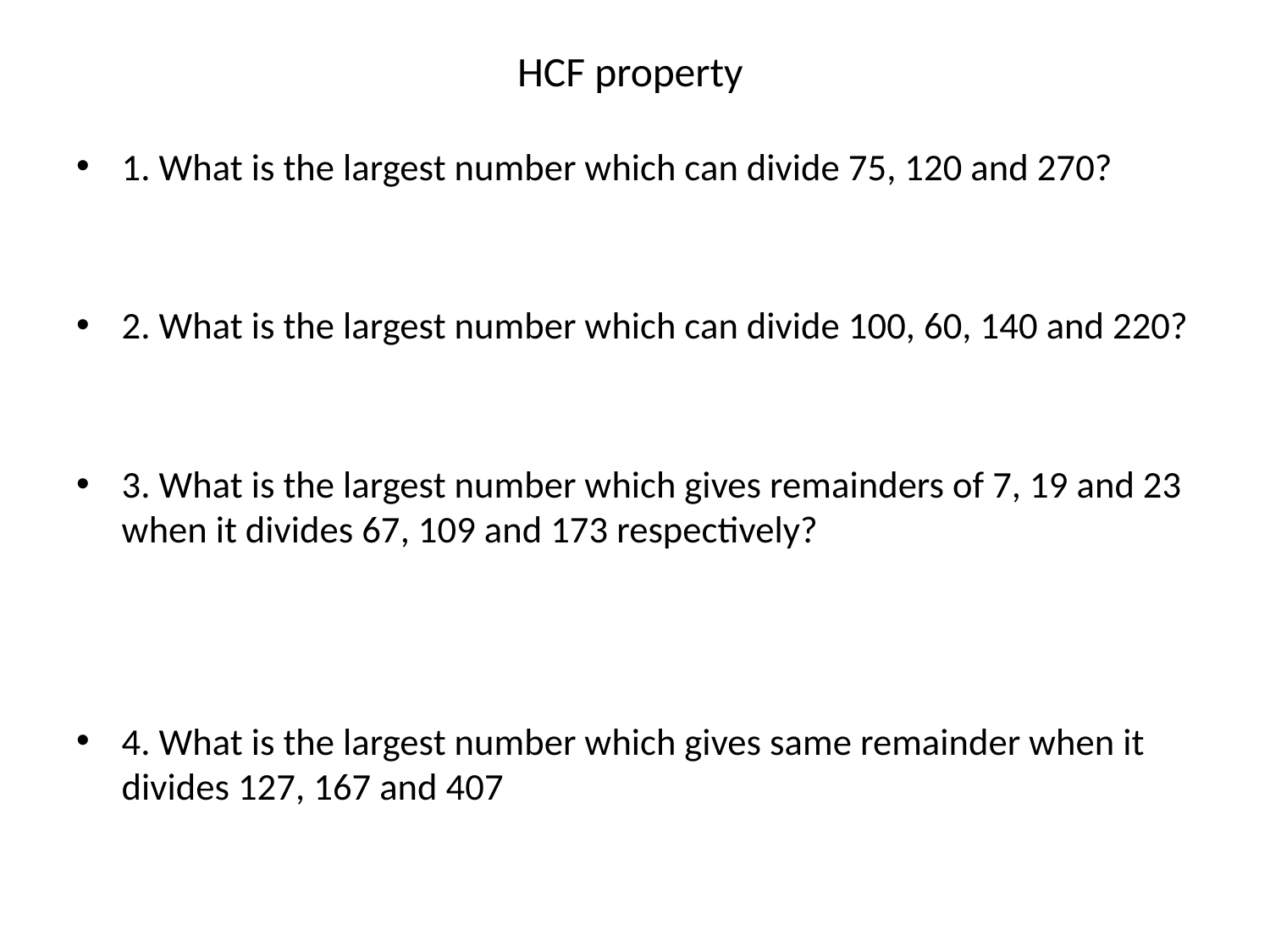

# HCF property
1. What is the largest number which can divide 75, 120 and 270?

2. What is the largest number which can divide 100, 60, 140 and 220?

3. What is the largest number which gives remainders of 7, 19 and 23 when it divides 67, 109 and 173 respectively?

4. What is the largest number which gives same remainder when it divides 127, 167 and 407